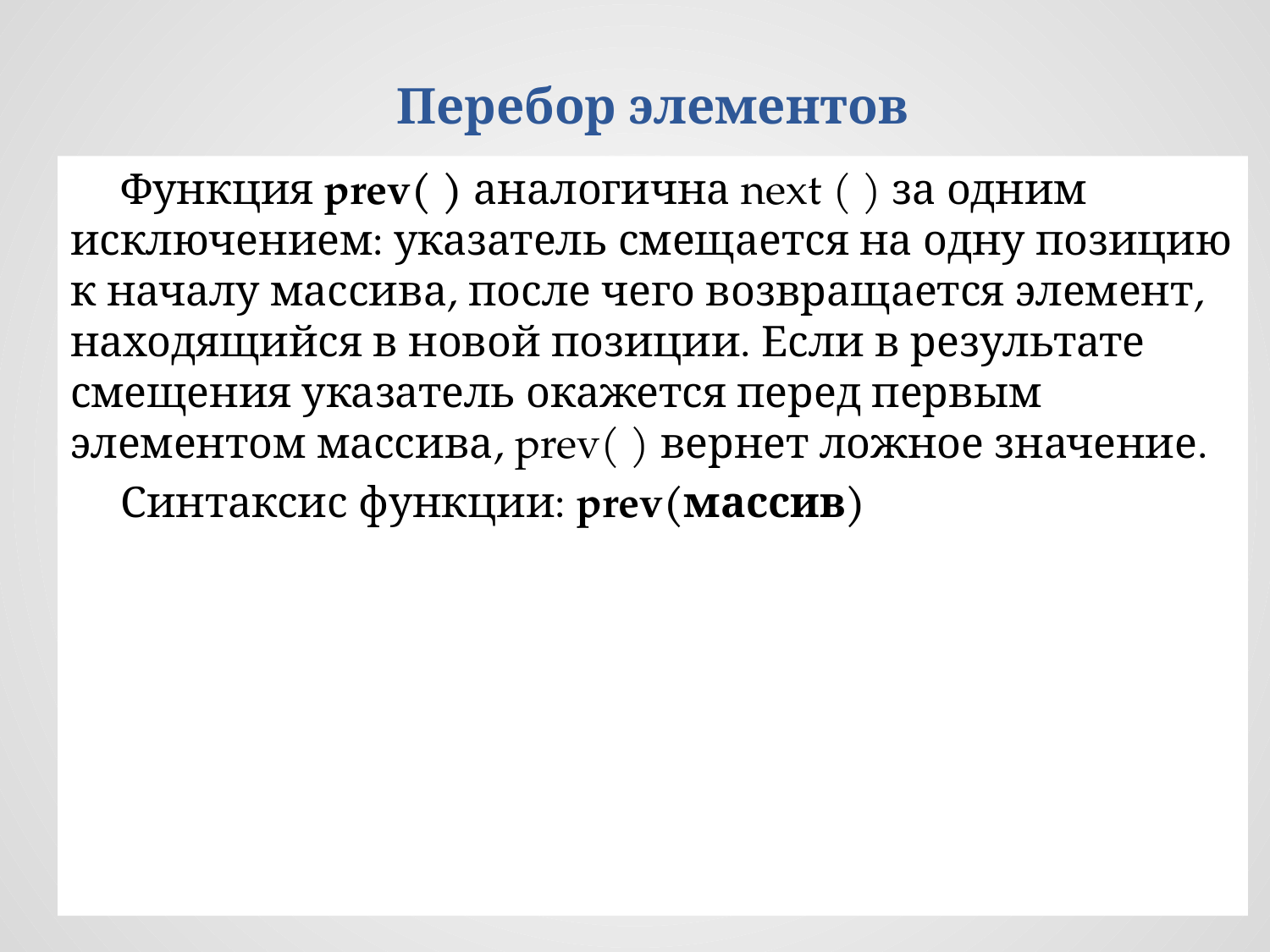

Перебор элементов
Функция prev( ) аналогична next ( ) за одним исключением: указатель смещается на одну позицию к началу массива, после чего возвращается элемент, находящийся в новой позиции. Если в результате смещения указатель окажется перед первым элементом массива, prev( ) вернет ложное значение.
Синтаксис функции: prev(массив)